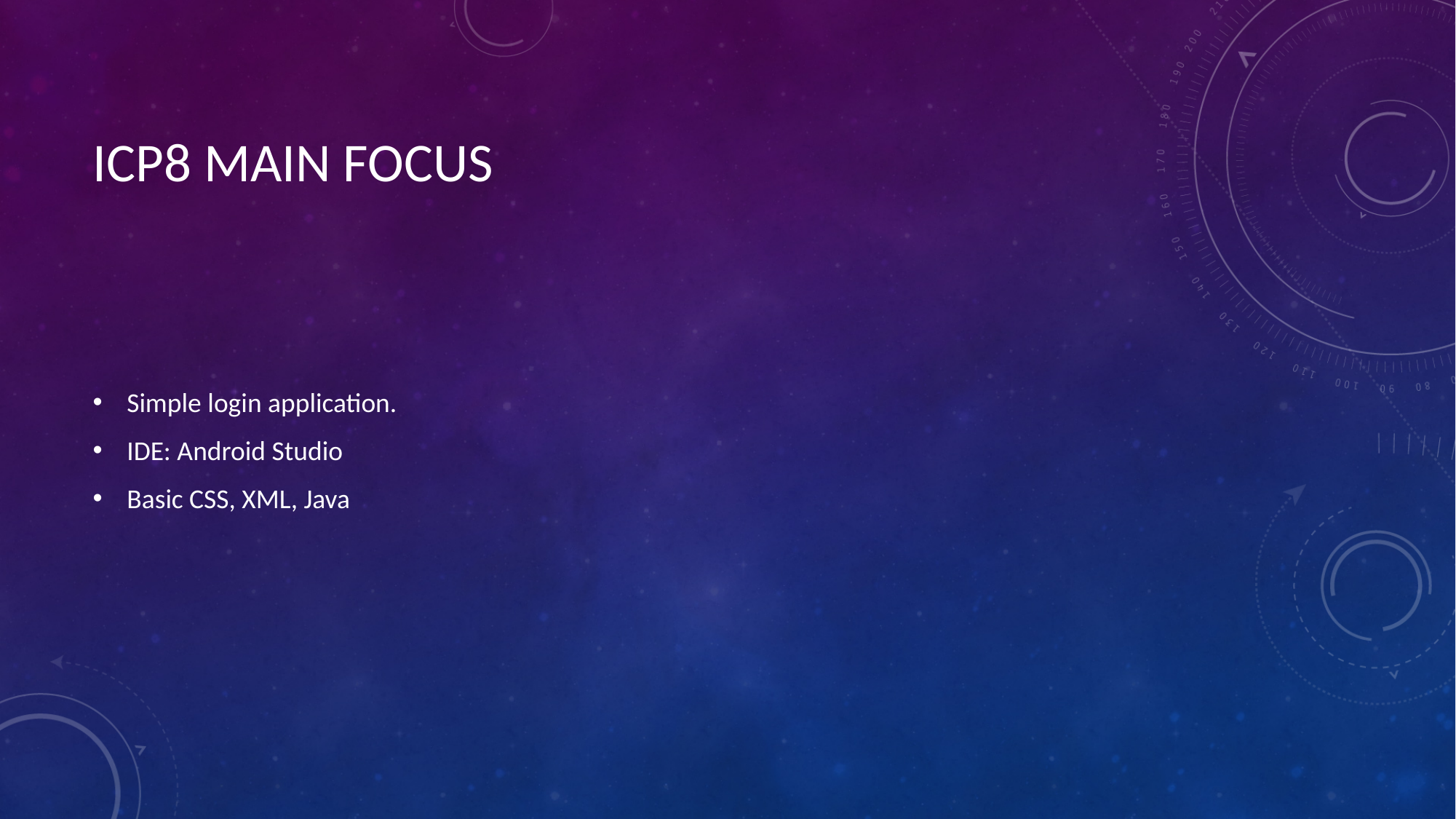

# ICP8 Main Focus
Simple login application.
IDE: Android Studio
Basic CSS, XML, Java